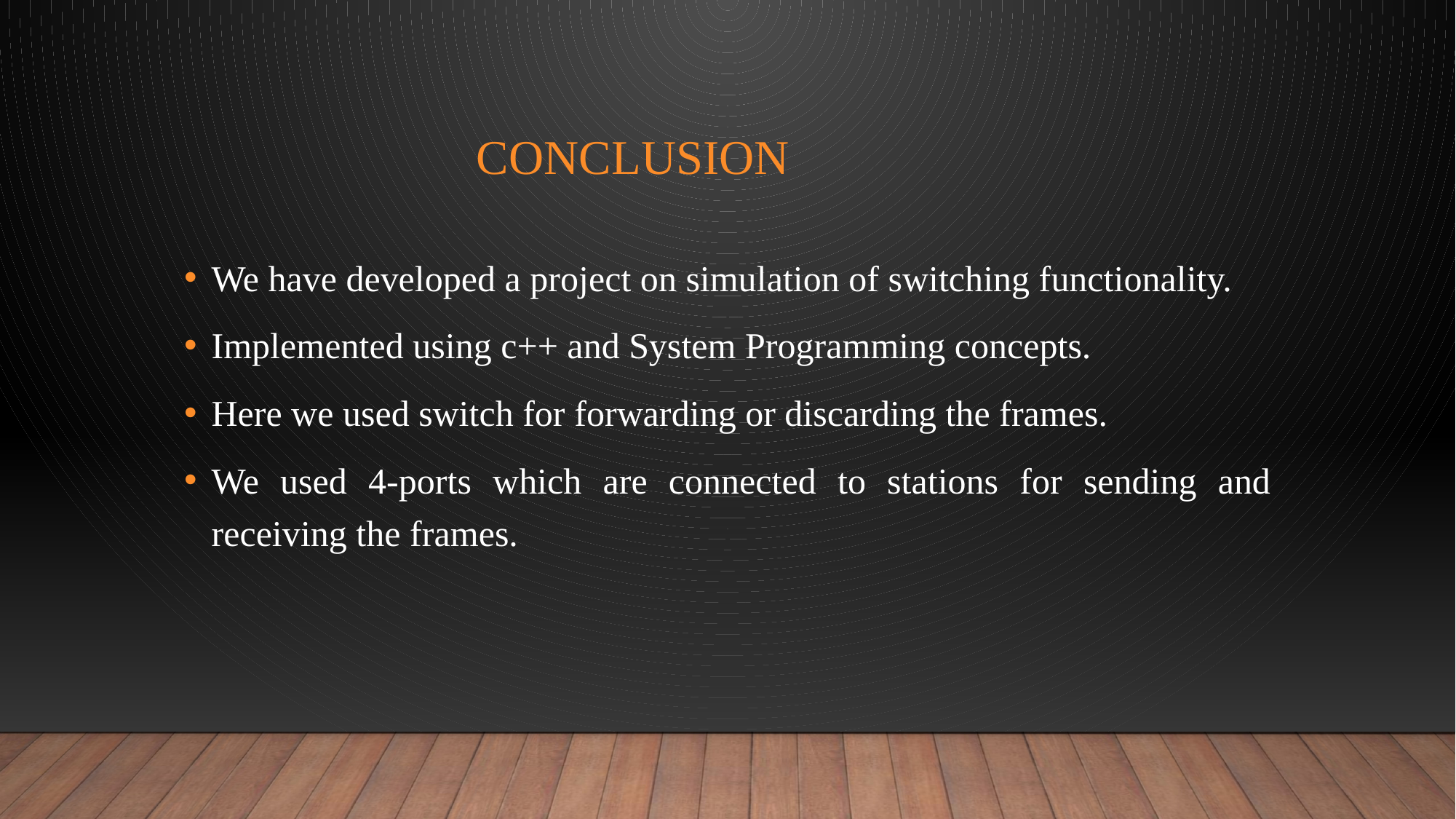

# Conclusion
We have developed a project on simulation of switching functionality.
Implemented using c++ and System Programming concepts.
Here we used switch for forwarding or discarding the frames.
We used 4-ports which are connected to stations for sending and receiving the frames.